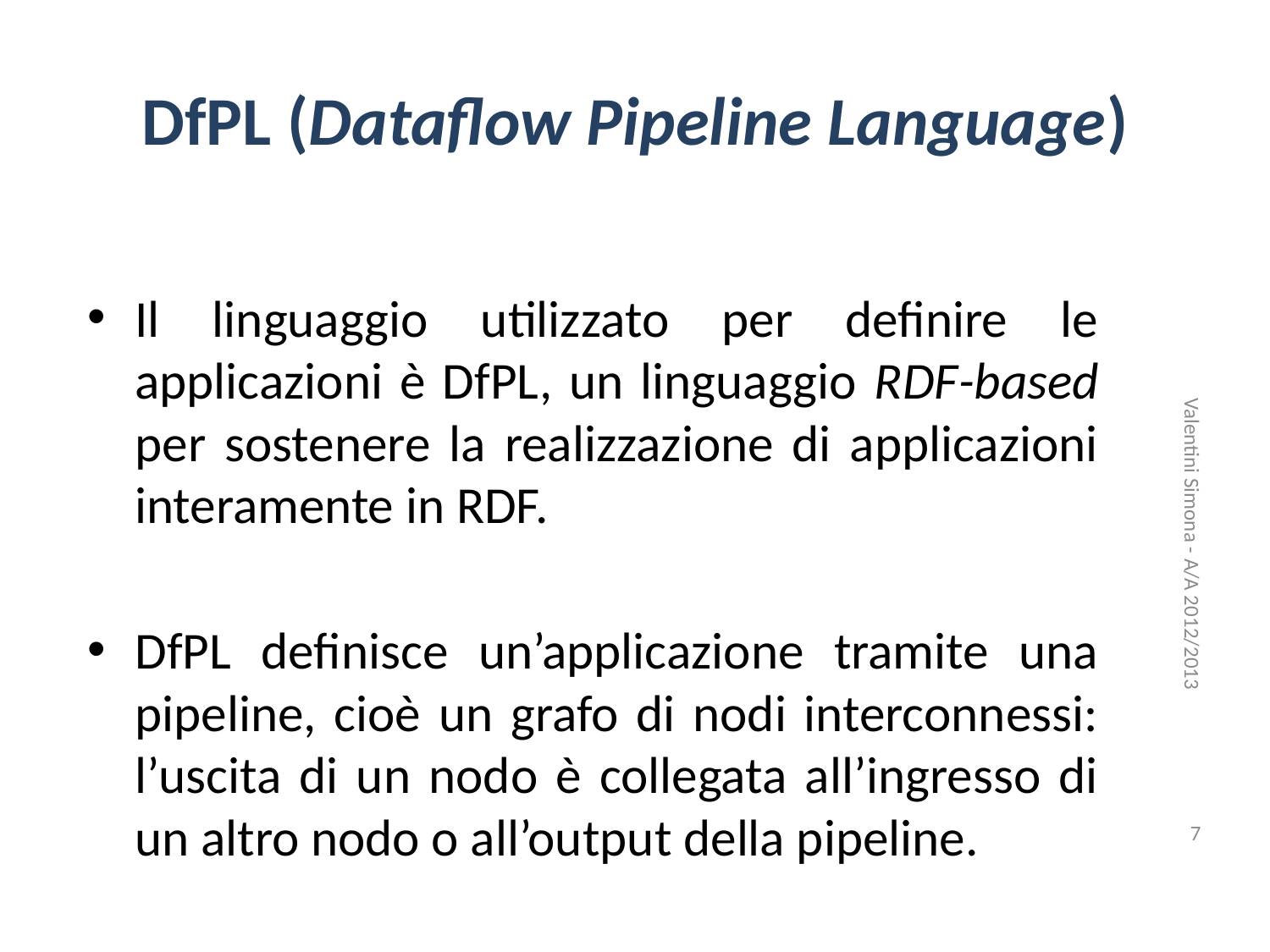

# DfPL (Dataflow Pipeline Language)

Il linguaggio utilizzato per definire le applicazioni è DfPL, un linguaggio RDF-based per sostenere la realizzazione di applicazioni interamente in RDF.

DfPL definisce un’applicazione tramite una pipeline, cioè un grafo di nodi interconnessi: l’uscita di un nodo è collegata all’ingresso di un altro nodo o all’output della pipeline.

Valentini Simona - A/A 2012/2013
7